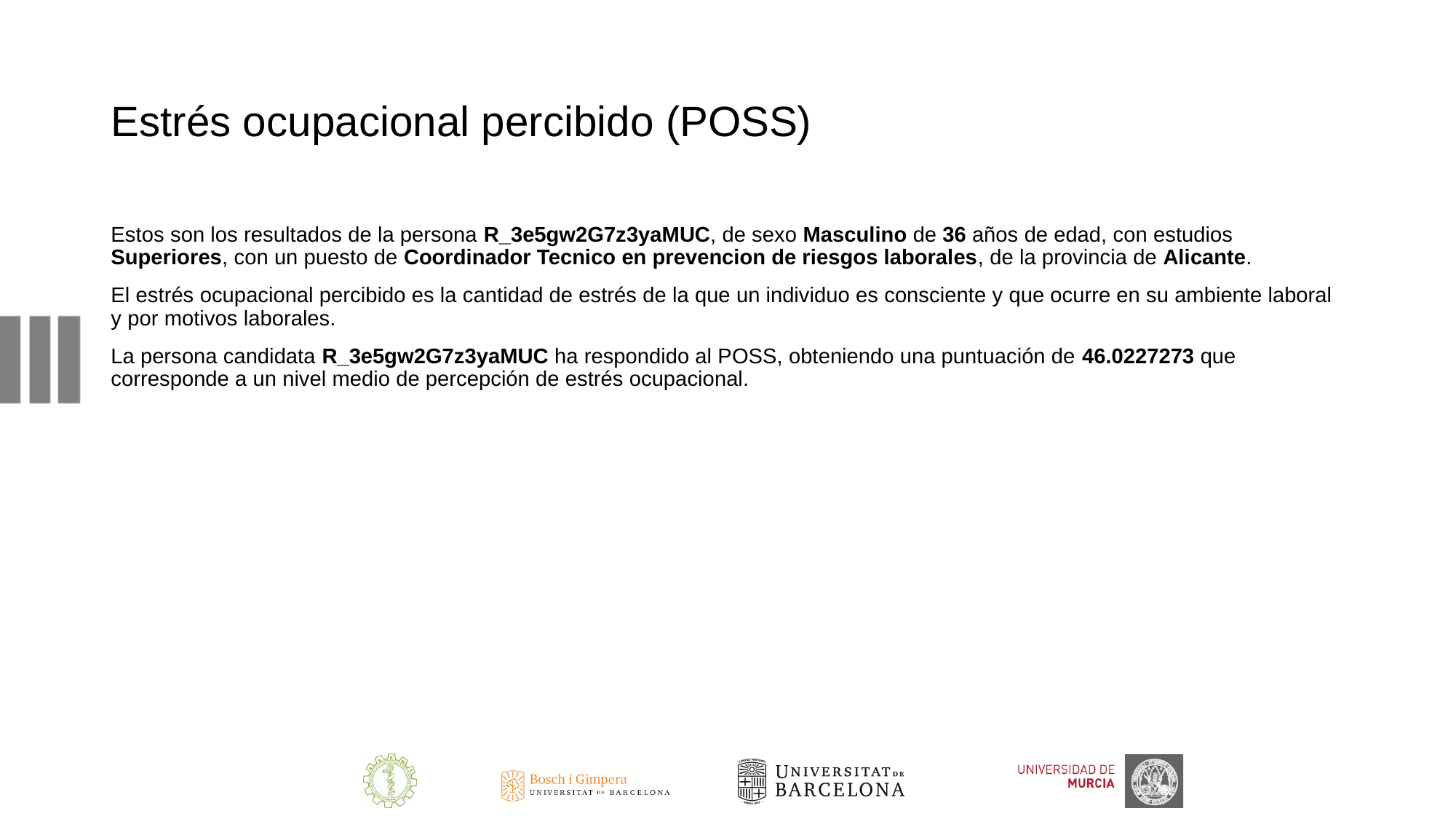

# Estrés ocupacional percibido (POSS)
Estos son los resultados de la persona R_3e5gw2G7z3yaMUC, de sexo Masculino de 36 años de edad, con estudios Superiores, con un puesto de Coordinador Tecnico en prevencion de riesgos laborales, de la provincia de Alicante.
El estrés ocupacional percibido es la cantidad de estrés de la que un individuo es consciente y que ocurre en su ambiente laboral y por motivos laborales.
La persona candidata R_3e5gw2G7z3yaMUC ha respondido al POSS, obteniendo una puntuación de 46.0227273 que corresponde a un nivel medio de percepción de estrés ocupacional.